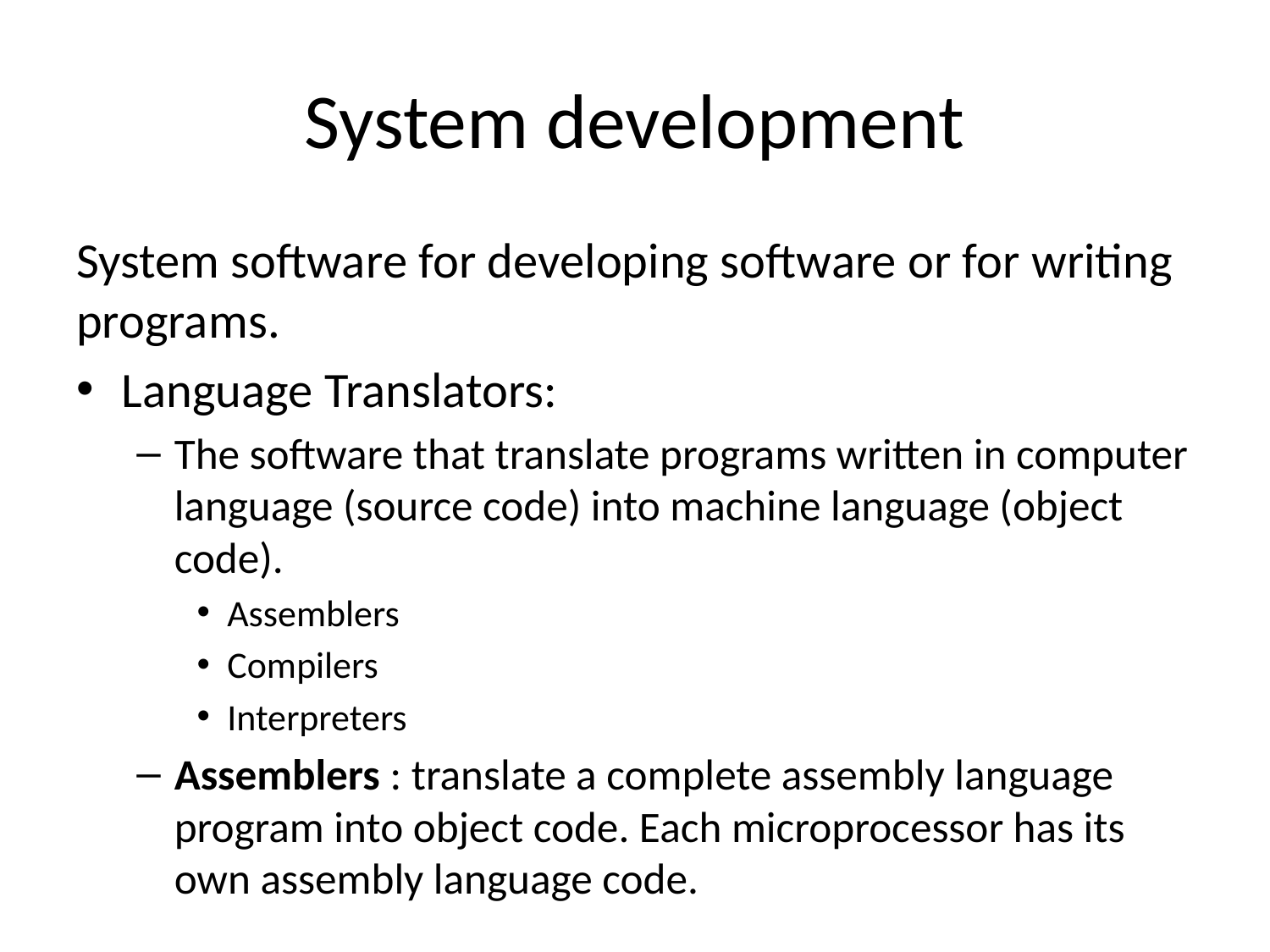

# System development
System software for developing software or for writing programs.
Language Translators:
The software that translate programs written in computer language (source code) into machine language (object code).
Assemblers
Compilers
Interpreters
Assemblers : translate a complete assembly language program into object code. Each microprocessor has its own assembly language code.